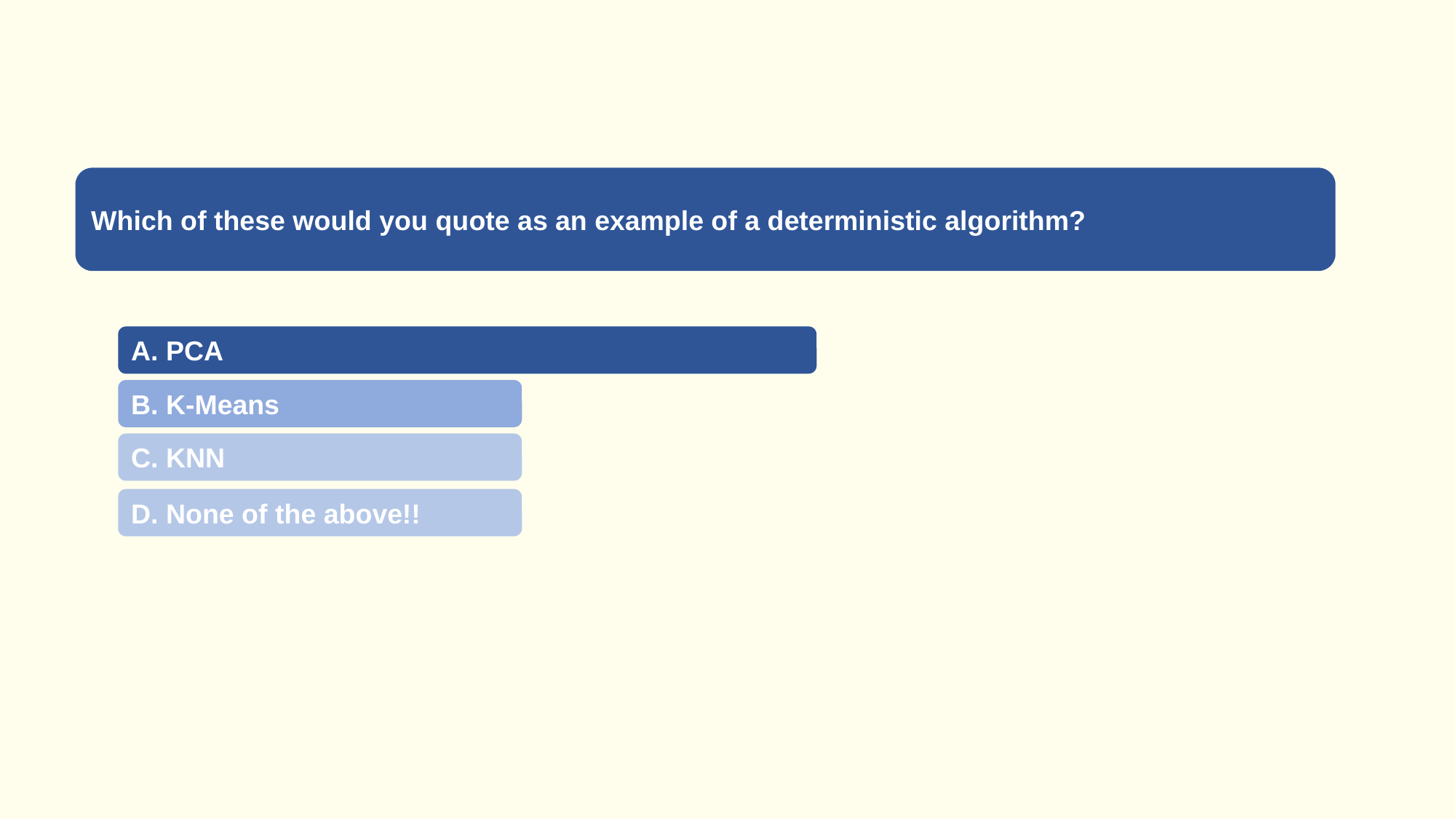

Which of these would you quote as an example of a deterministic algorithm?
A. PCA
B. K-Means
C. KNN
D. None of the above!!